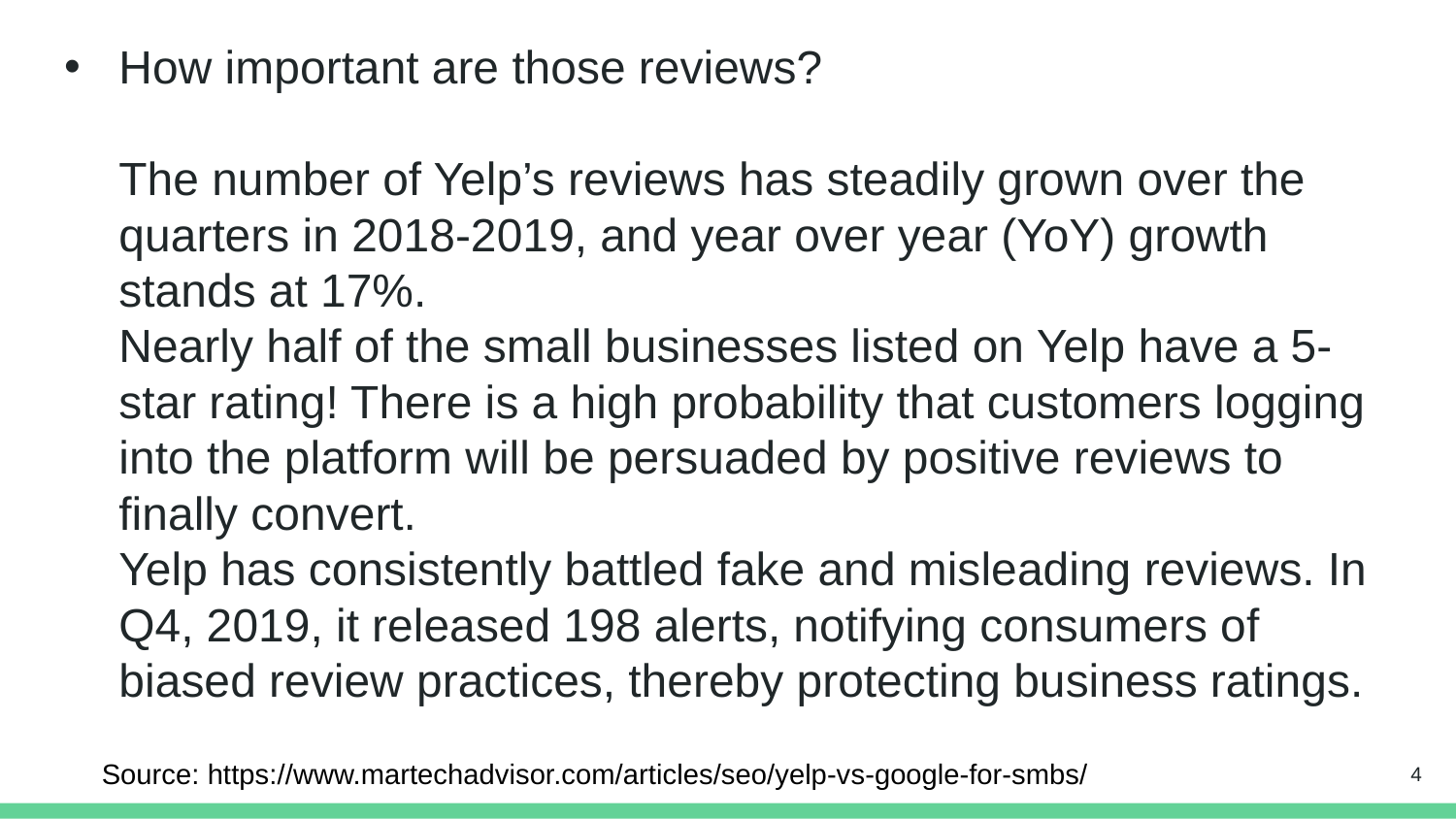

# How important are those reviews? The number of Yelp’s reviews has steadily grown over the quarters in 2018-2019, and year over year (YoY) growth stands at 17%. Nearly half of the small businesses listed on Yelp have a 5-star rating! There is a high probability that customers logging into the platform will be persuaded by positive reviews to finally convert. Yelp has consistently battled fake and misleading reviews. In Q4, 2019, it released 198 alerts, notifying consumers of biased review practices, thereby protecting business ratings.
4
Source: https://www.martechadvisor.com/articles/seo/yelp-vs-google-for-smbs/